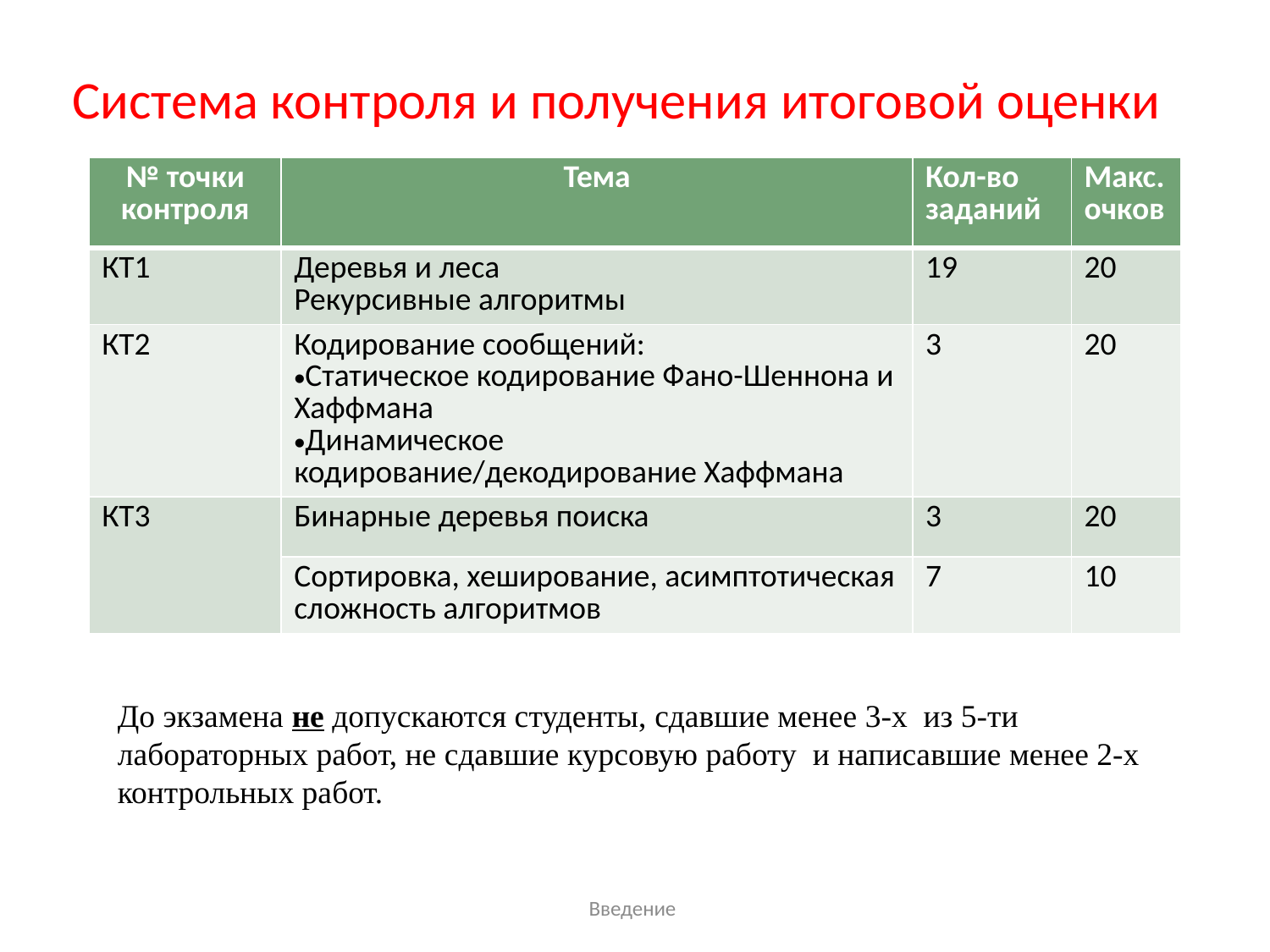

Система контроля и получения итоговой оценки

| № точки контроля | Тема | Кол-во заданий | Макс. очков |
| --- | --- | --- | --- |
| КТ1 | Деревья и леса Рекурсивные алгоритмы | 19 | 20 |
| КТ2 | Кодирование сообщений: Статическое кодирование Фано-Шеннона и Хаффмана Динамическое кодирование/декодирование Хаффмана | 3 | 20 |
| КТ3 | Бинарные деревья поиска | 3 | 20 |
|  | Сортировка, хеширование, асимптотическая сложность алгоритмов | 7 | 10 |
До экзамена не допускаются студенты, сдавшие менее 3-х  из 5-ти лабораторных работ, не сдавшие курсовую работу  и написавшие менее 2-х контрольных работ.

Введение
10